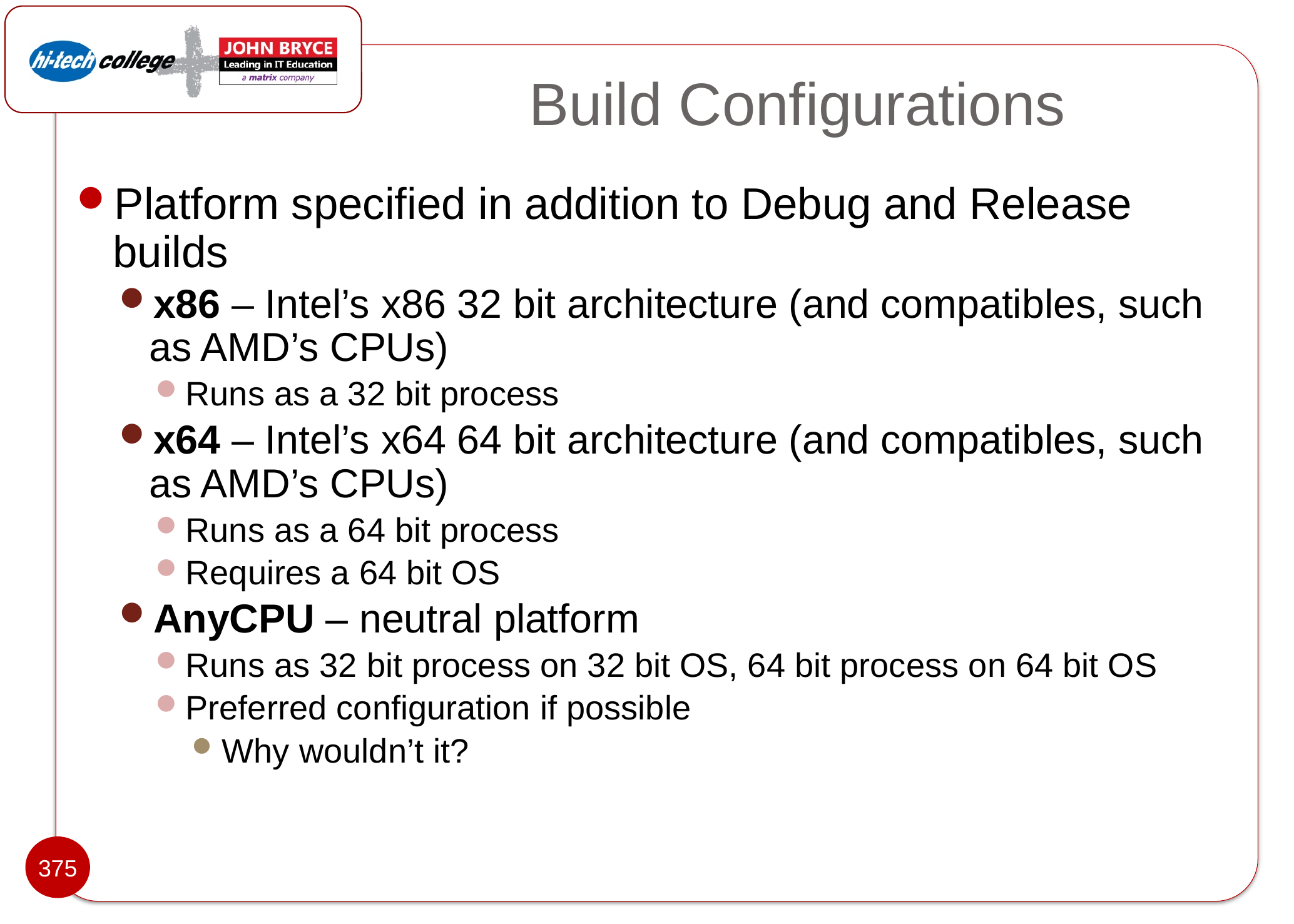

# Build Configurations
Platform specified in addition to Debug and Release builds
x86 – Intel’s x86 32 bit architecture (and compatibles, such as AMD’s CPUs)
Runs as a 32 bit process
x64 – Intel’s x64 64 bit architecture (and compatibles, such as AMD’s CPUs)
Runs as a 64 bit process
Requires a 64 bit OS
AnyCPU – neutral platform
Runs as 32 bit process on 32 bit OS, 64 bit process on 64 bit OS
Preferred configuration if possible
Why wouldn’t it?

375